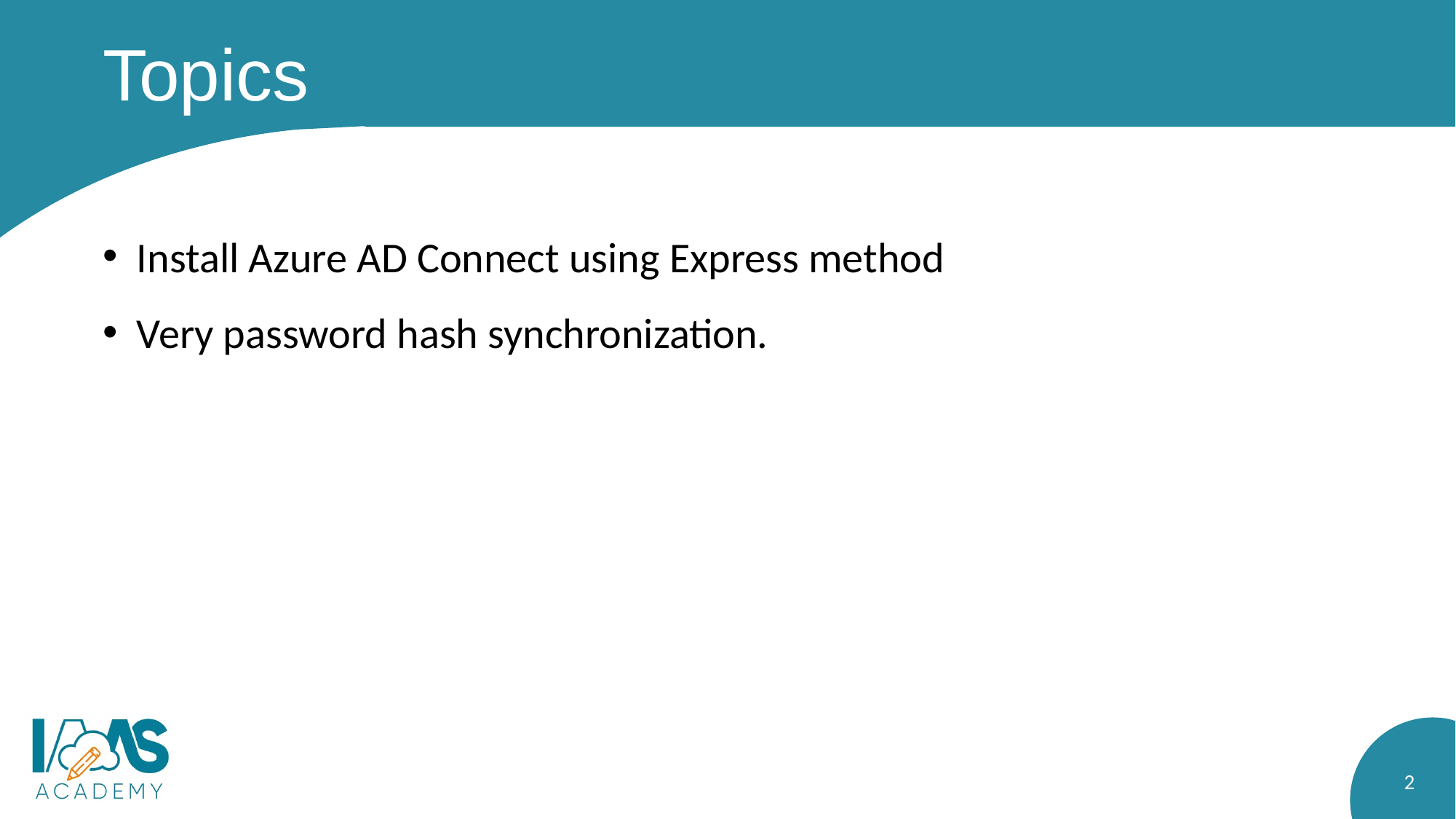

# Topics
Install Azure AD Connect using Express method
Very password hash synchronization.

2